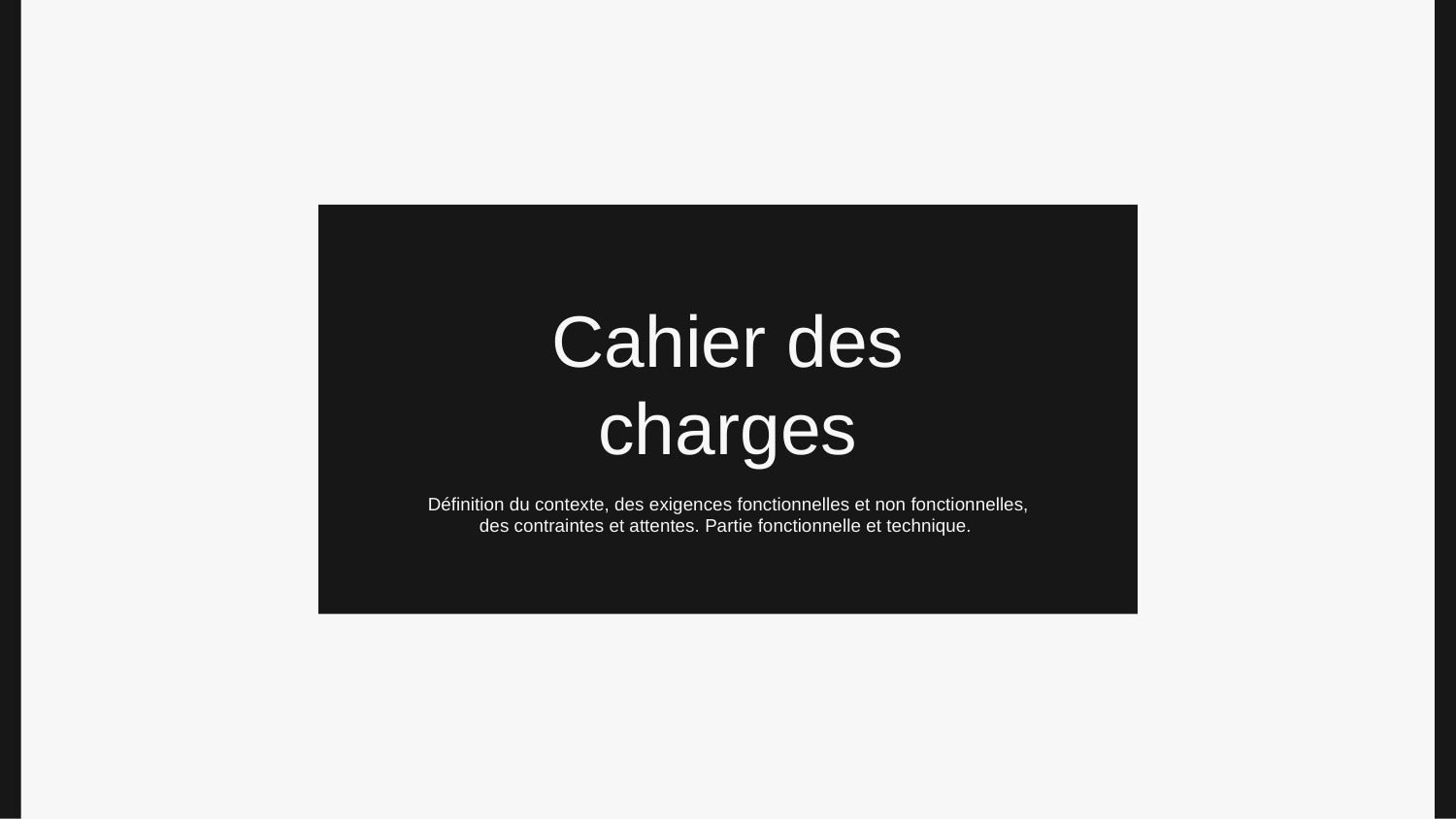

Cahier des charges
Définition du contexte, des exigences fonctionnelles et non fonctionnelles, des contraintes et attentes. Partie fonctionnelle et technique.